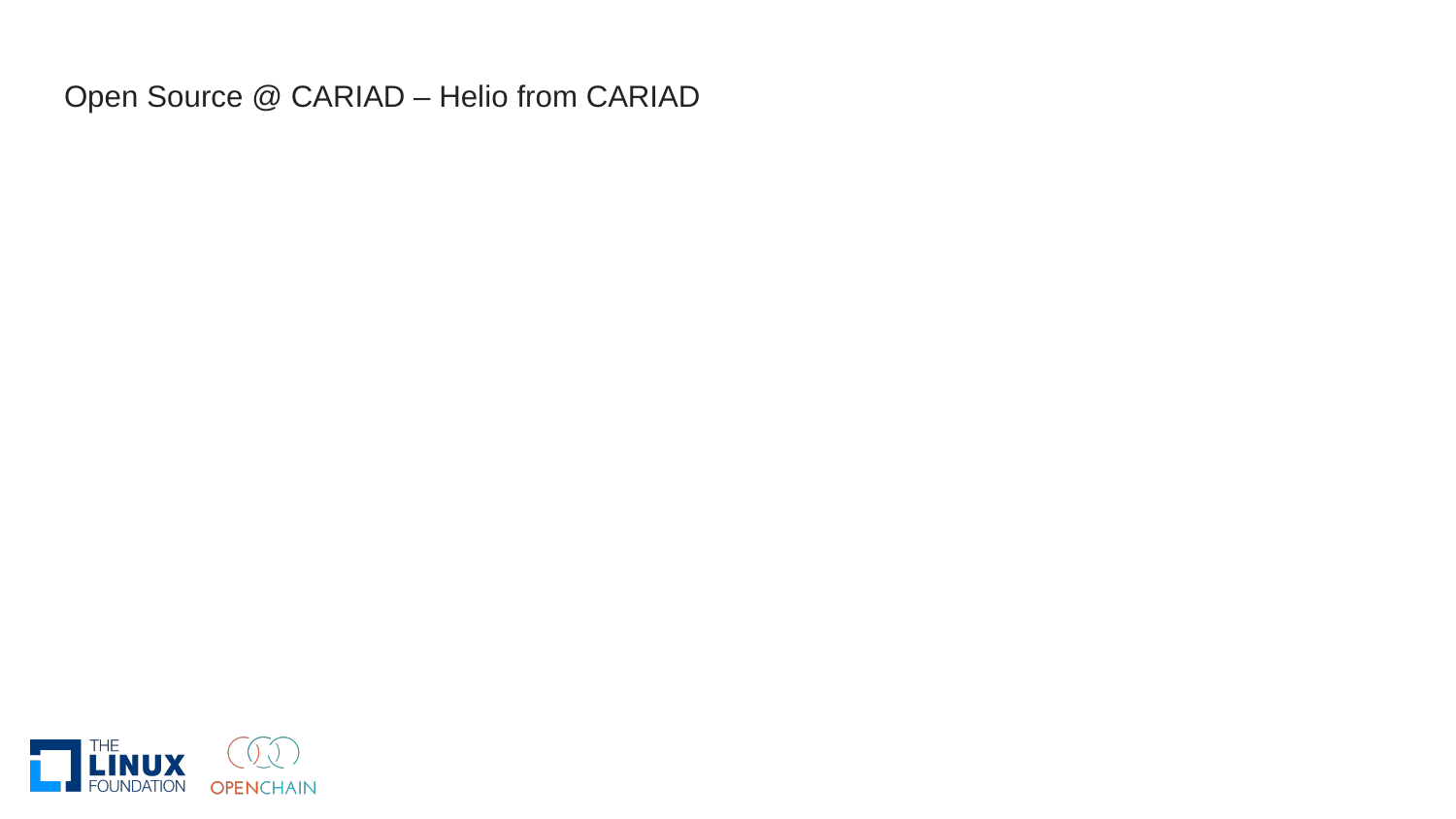

# Open Source @ CARIAD – Helio from CARIAD